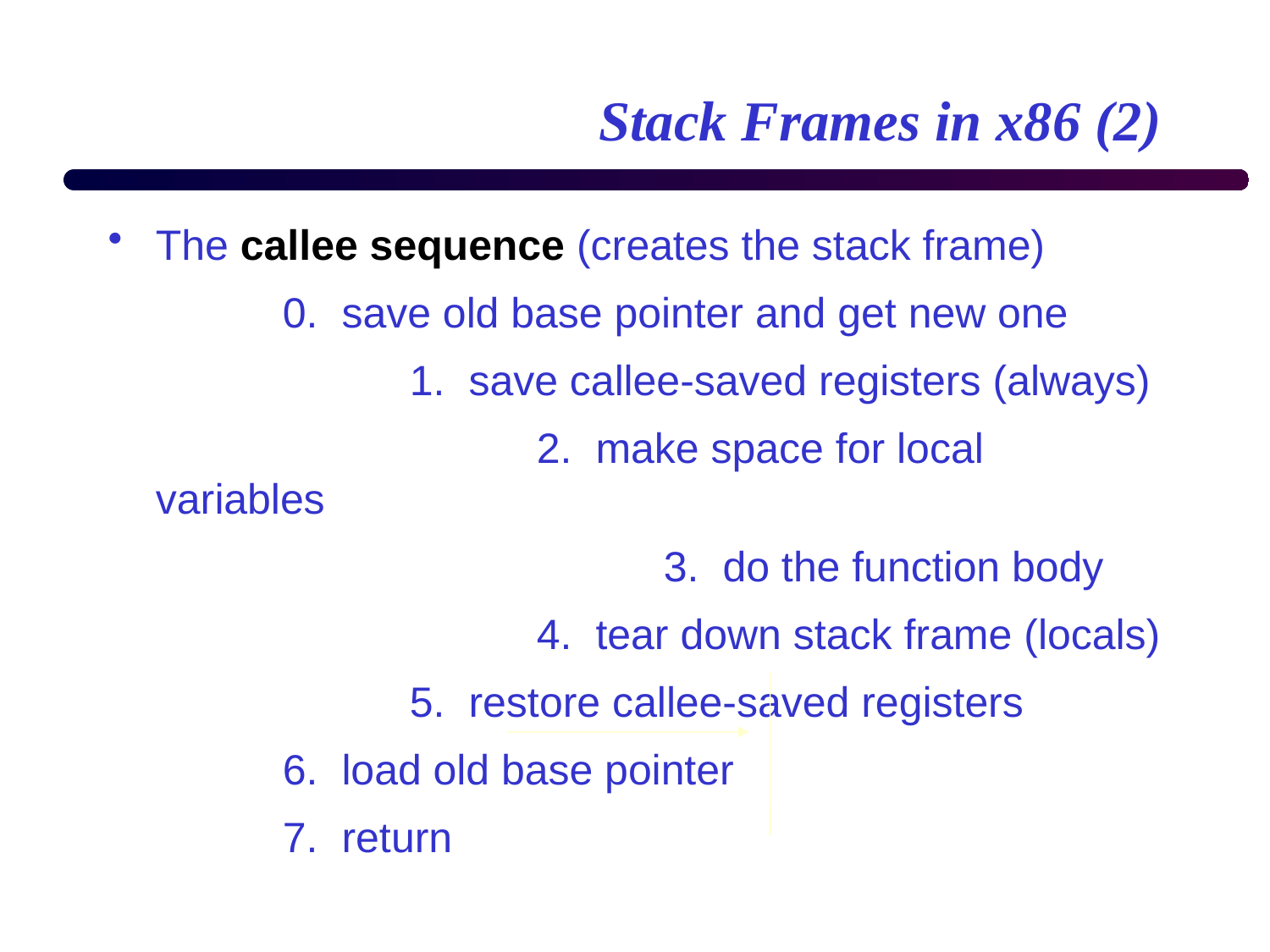

# Stack Frames in x86 (2)
The callee sequence (creates the stack frame)
		0.  save old base pointer and get new one
			1.  save callee-saved registers (always)
				2.  make space for local variables
					3.  do the function body
				4.  tear down stack frame (locals)
			5.  restore callee-saved registers
		6.  load old base pointer
		7.  return